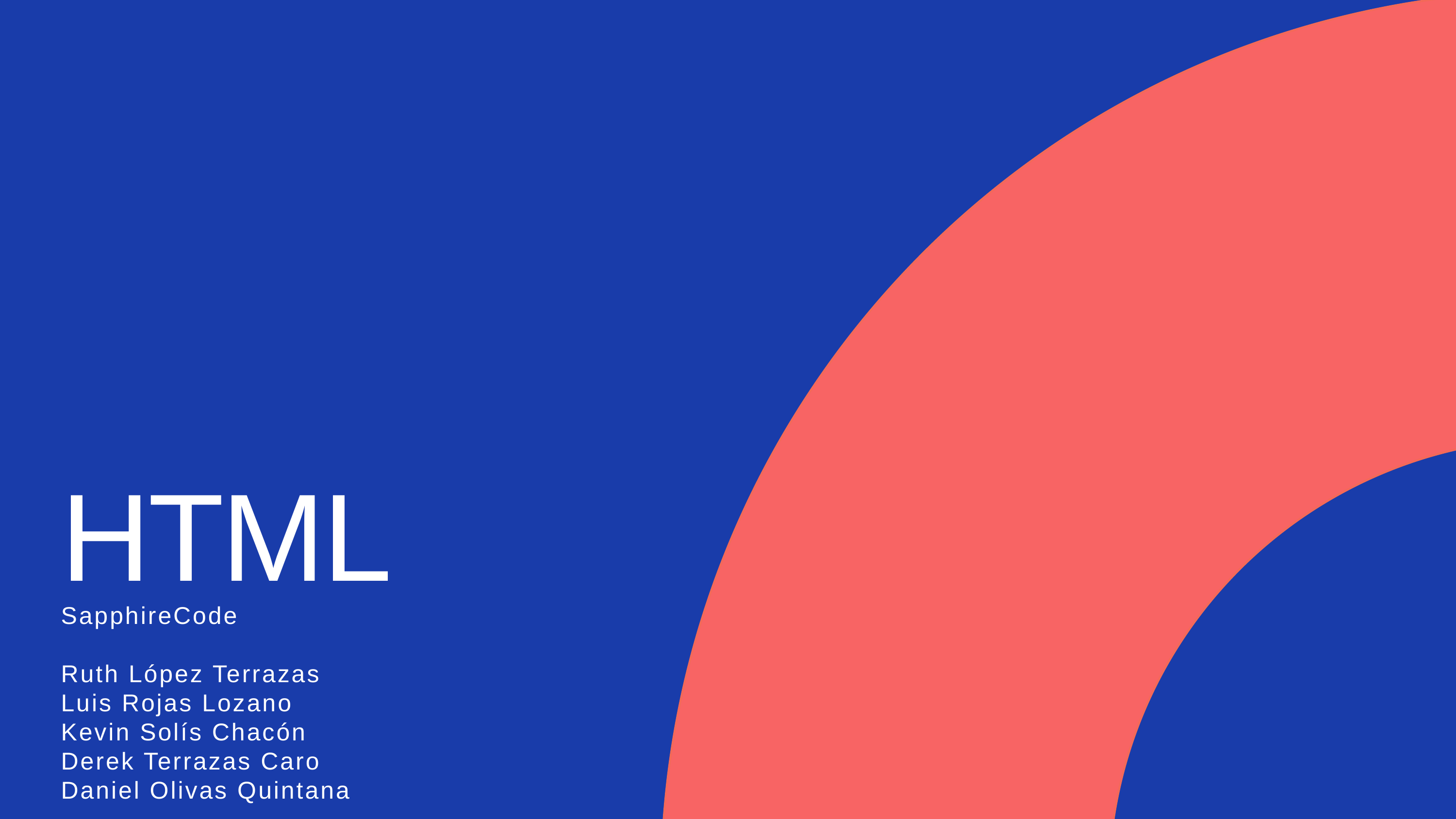

HTML
SapphireCode

Ruth López Terrazas
Luis Rojas Lozano
Kevin Solís Chacón
Derek Terrazas Caro
Daniel Olivas Quintana